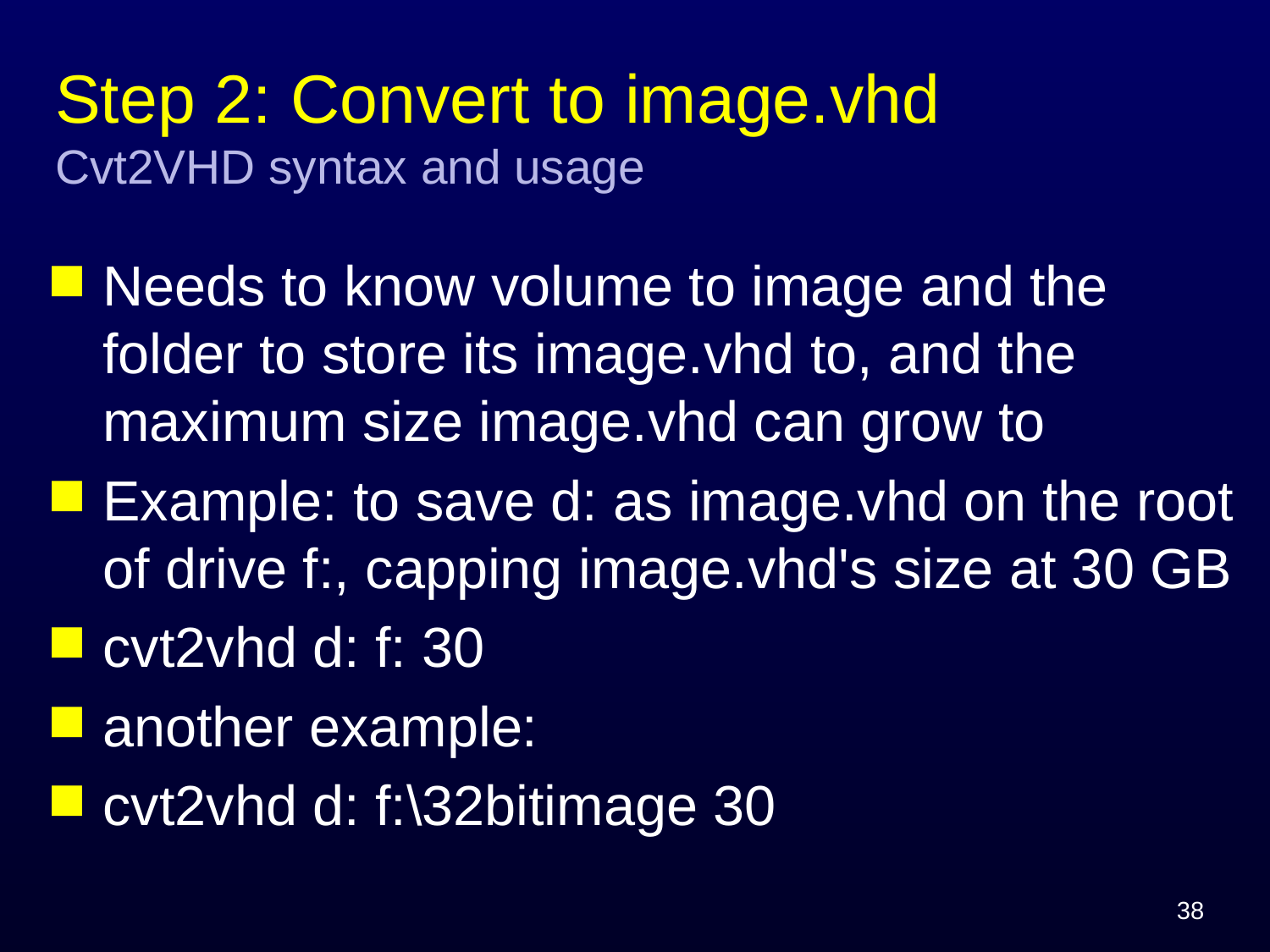

# Step 2: Convert to image.vhd Cvt2VHD syntax and usage
Needs to know volume to image and the folder to store its image.vhd to, and the maximum size image.vhd can grow to
Example: to save d: as image.vhd on the root of drive f:, capping image.vhd's size at 30 GB
cvt2vhd d: f: 30
another example:
cvt2vhd d: f:\32bitimage 30

38